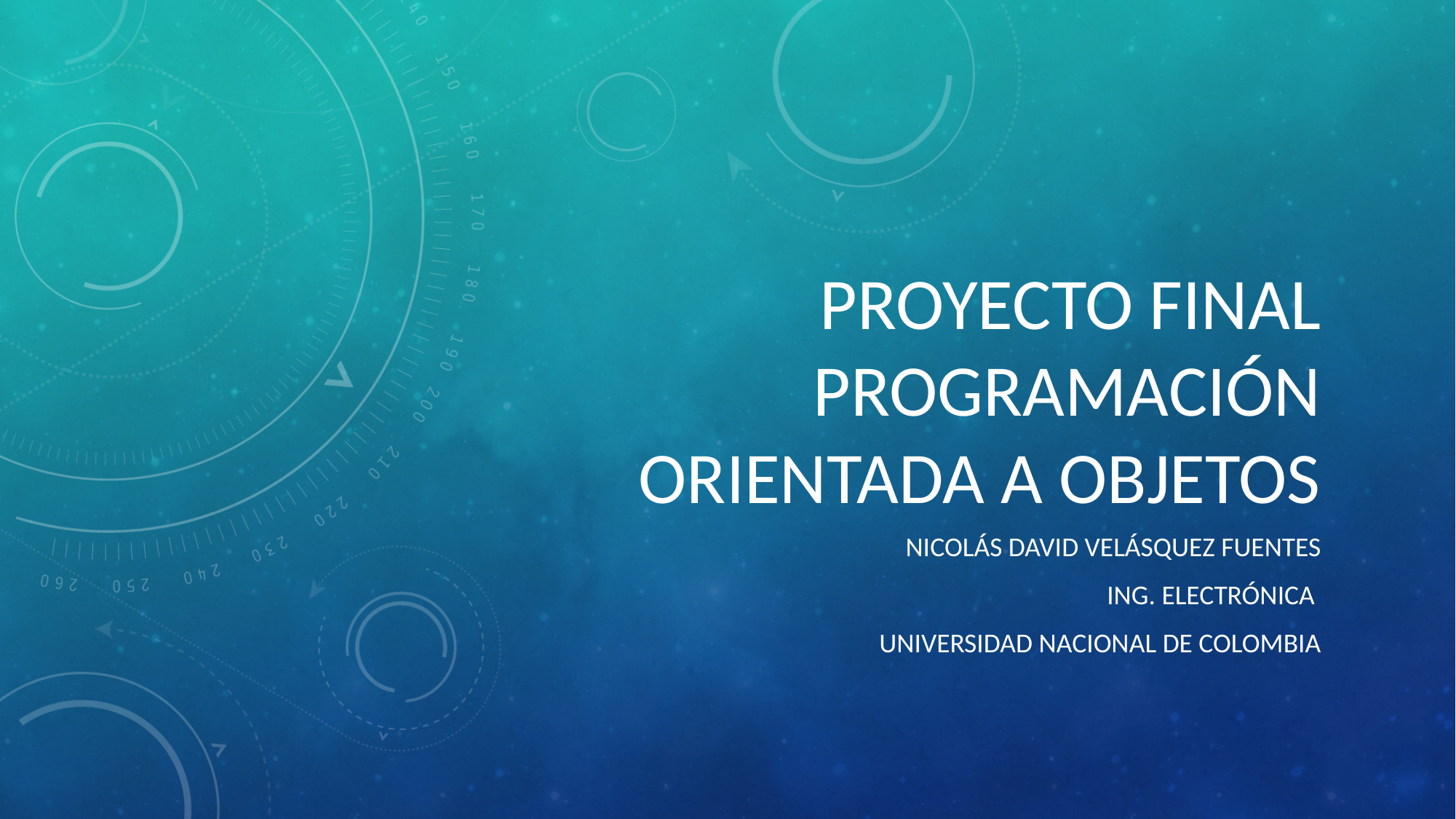

# Proyecto Final programación orientada a objetos
Nicolás David Velásquez fuentes
Ing. Electrónica
Universidad nacional de Colombia